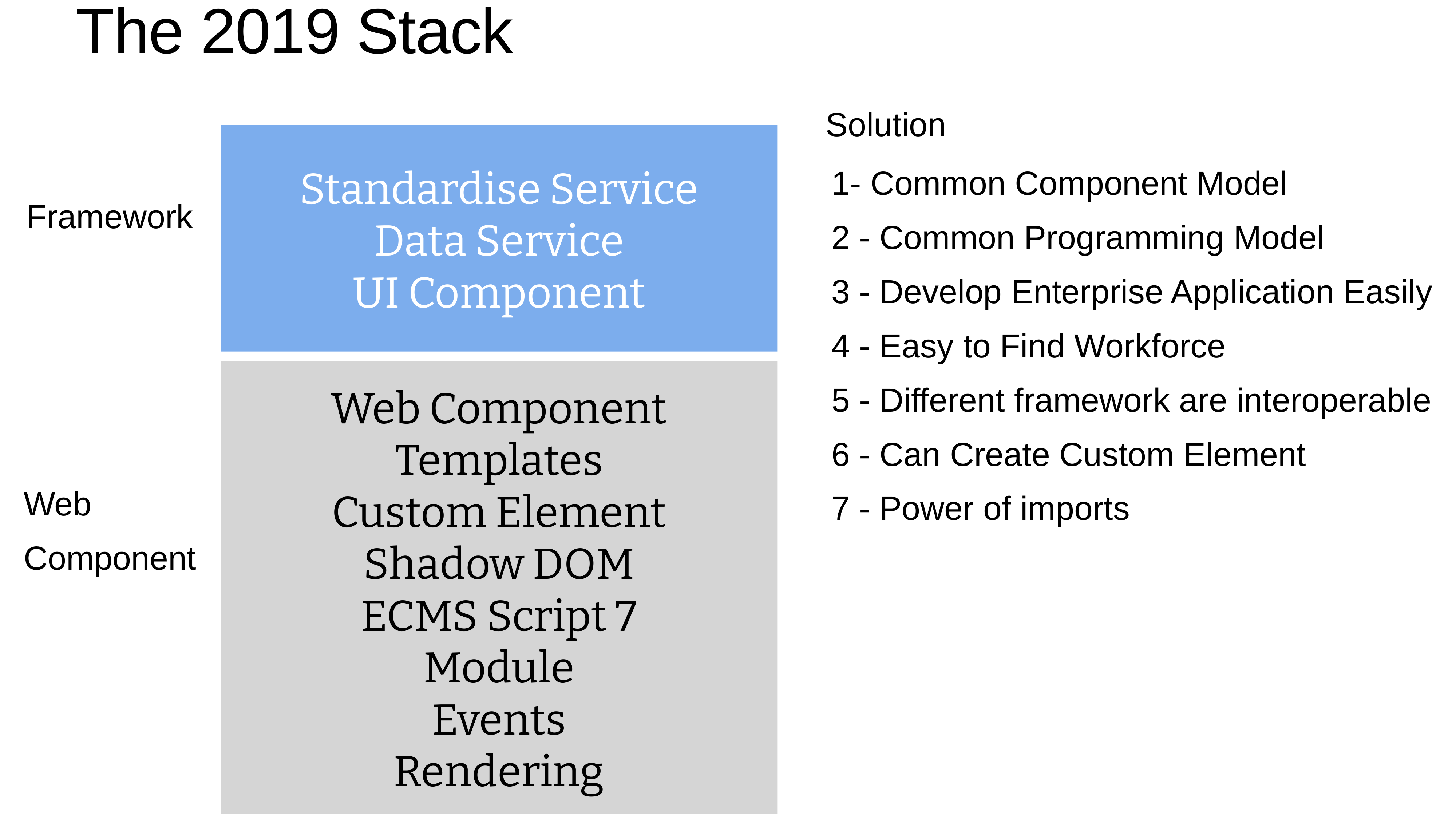

# The 2019 Stack
Solution
Standardise Service
Data Service
UI Component
1- Common Component Model
2 - Common Programming Model
3 - Develop Enterprise Application Easily
4 - Easy to Find Workforce
5 - Different framework are interoperable
6 - Can Create Custom Element
7 - Power of imports
Framework
Web Component
Templates
Custom Element
Shadow DOM
ECMS Script 7
Module
Events
Rendering
Web
Component